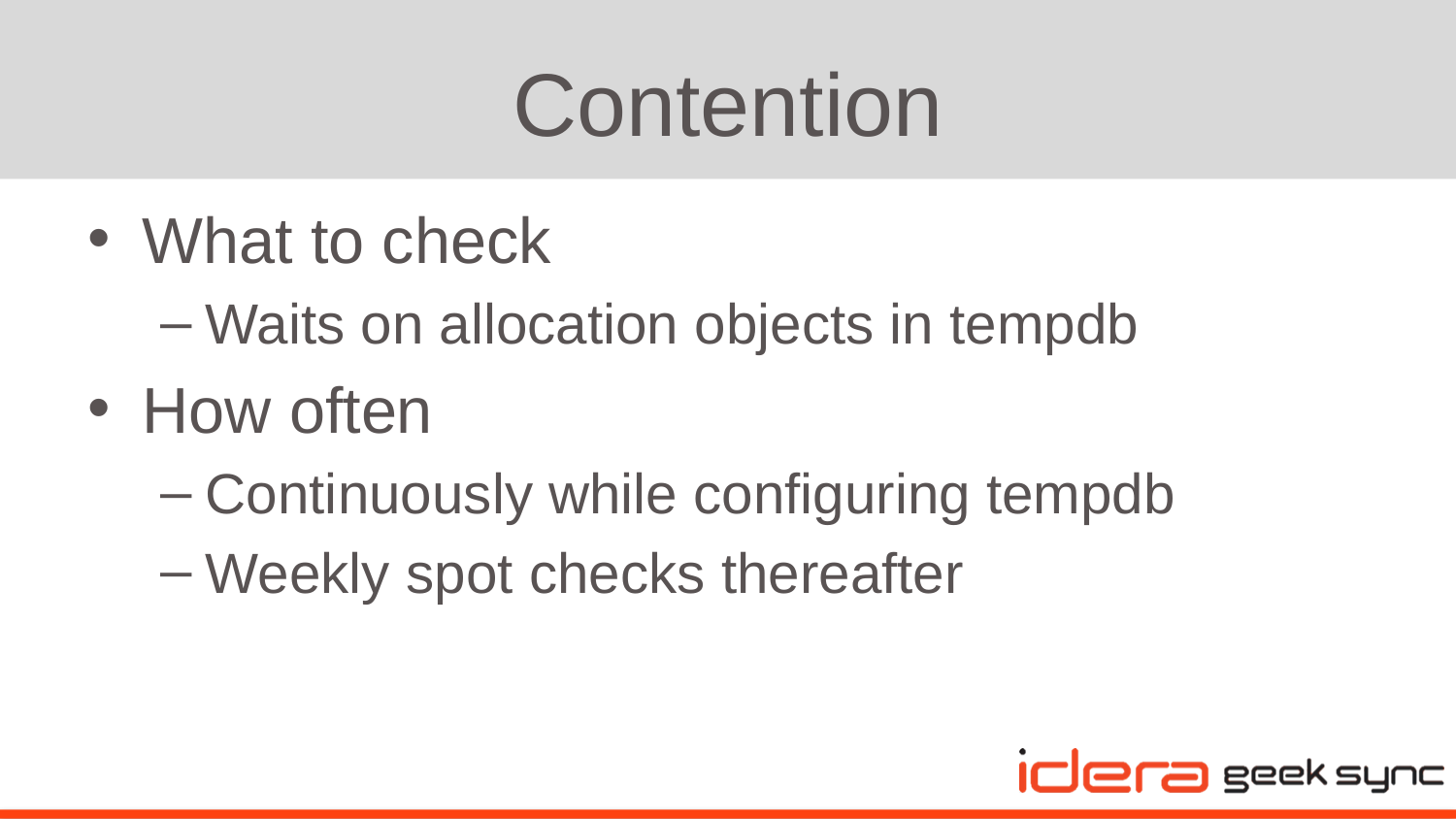

# Contention
What to check
Waits on allocation objects in tempdb
How often
Continuously while configuring tempdb
Weekly spot checks thereafter